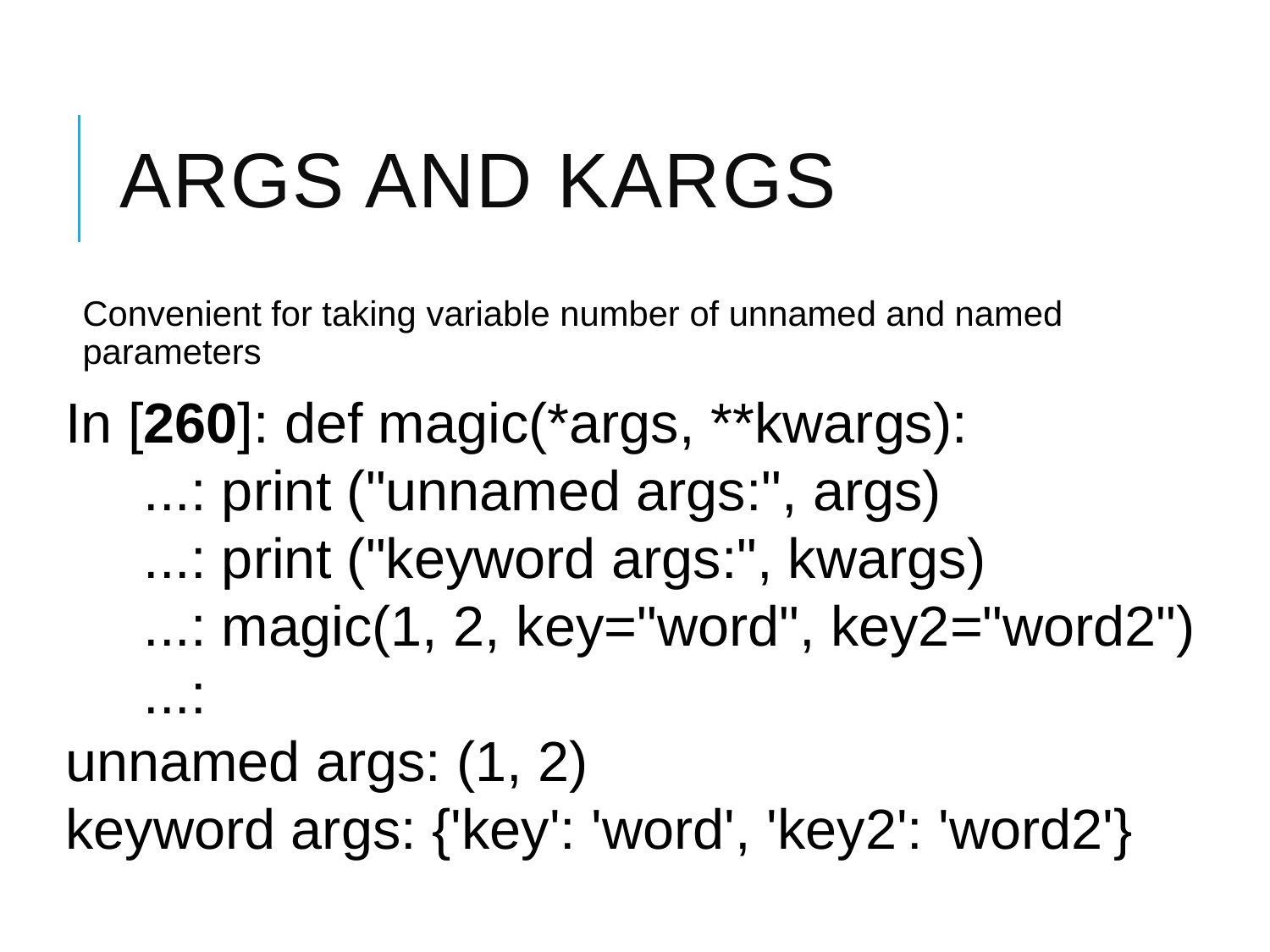

# args and kargs

Convenient for taking variable number of unnamed and named parameters
In [260]: def magic(*args, **kwargs):
     ...: print ("unnamed args:", args)
     ...: print ("keyword args:", kwargs)
     ...: magic(1, 2, key="word", key2="word2")
     ...:
unnamed args: (1, 2)
keyword args: {'key': 'word', 'key2': 'word2'}